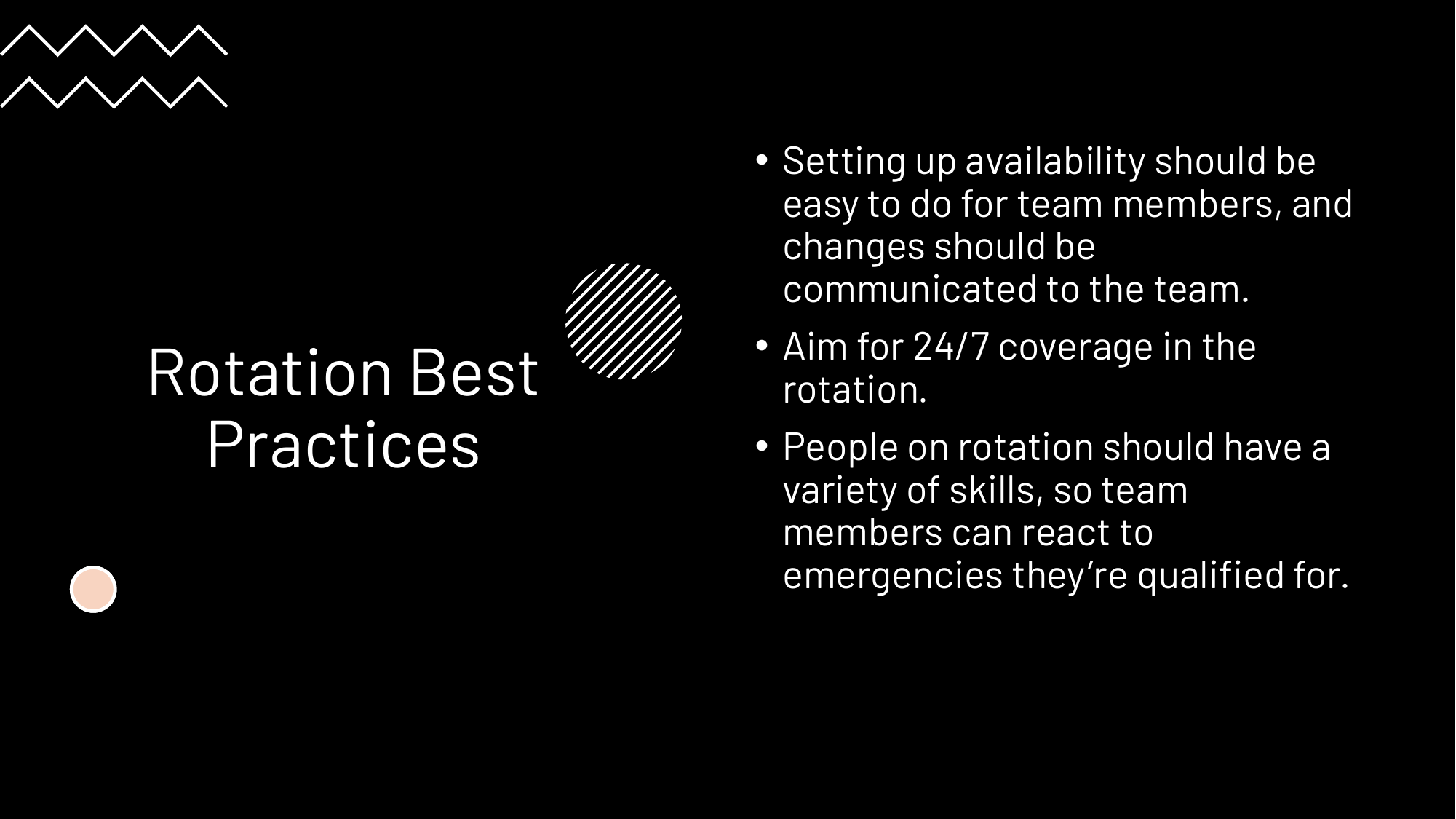

# Rotation Best Practices
Setting up availability should be easy to do for team members, and changes should be communicated to the team.
Aim for 24/7 coverage in the rotation.
People on rotation should have a variety of skills, so team members can react to emergencies they’re qualified for.